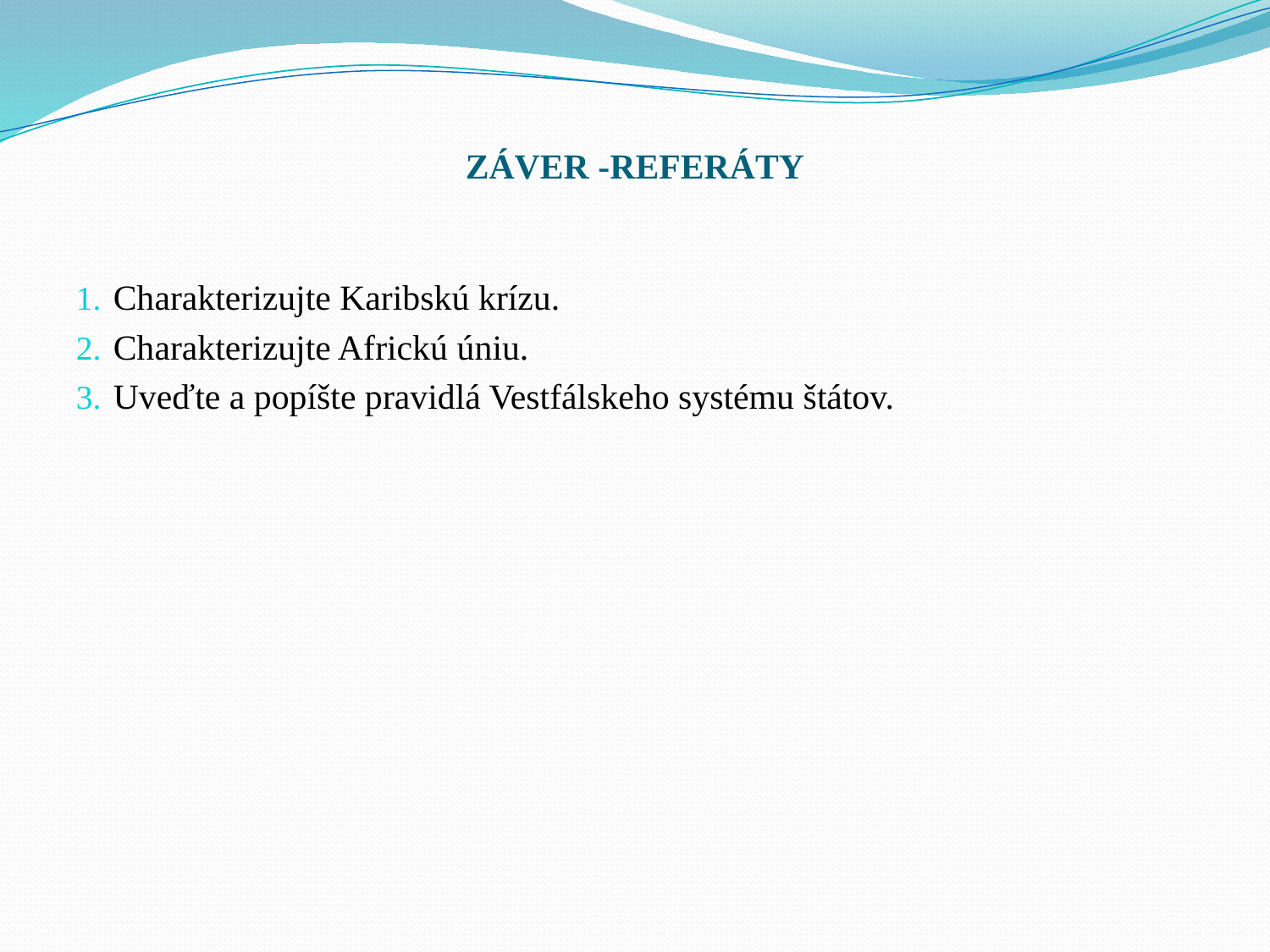

# ZÁVER -REFERÁTY
Charakterizujte Karibskú krízu.
Charakterizujte Africkú úniu.
Uveďte a popíšte pravidlá Vestfálskeho systému štátov.